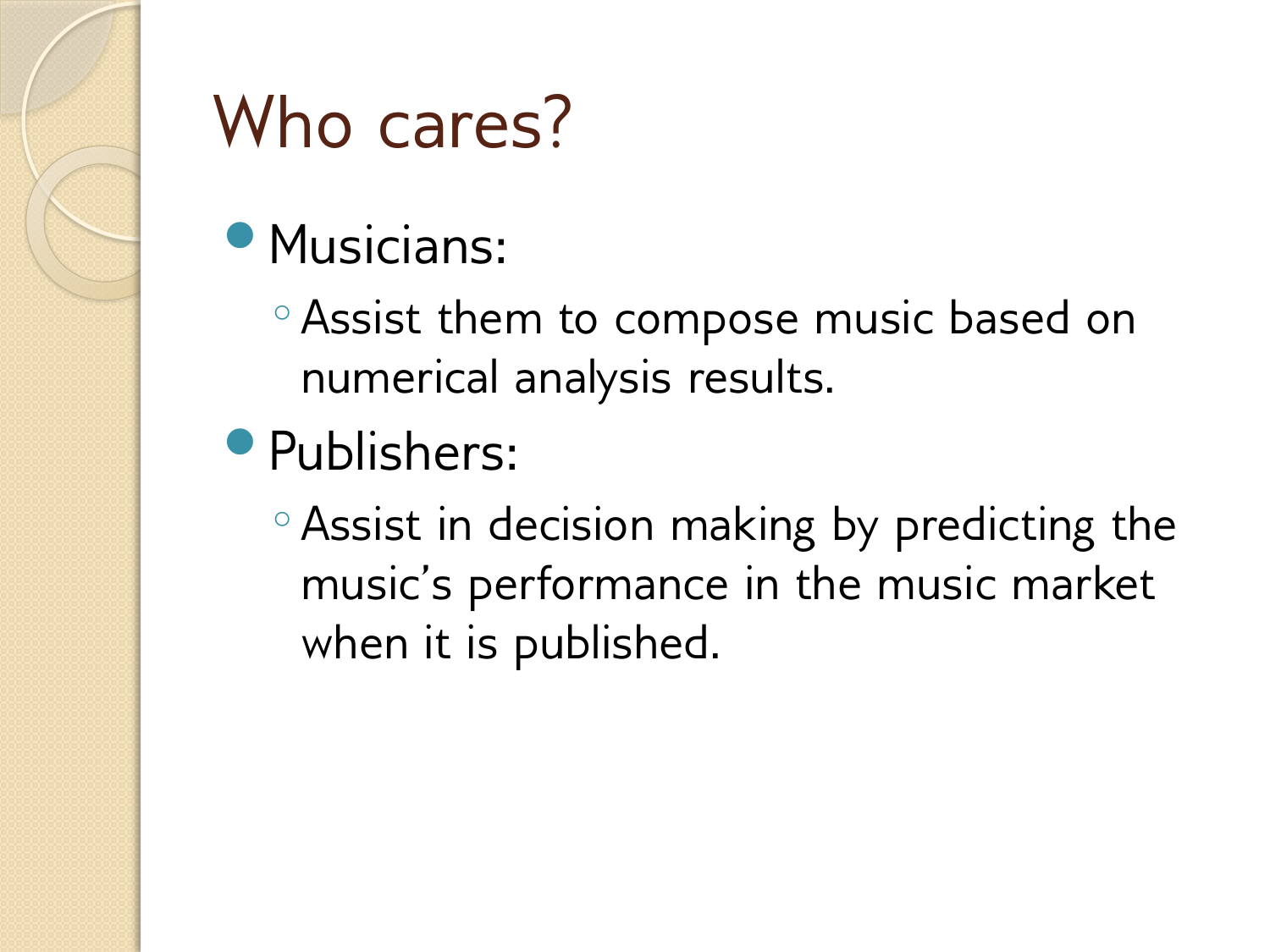

# Who cares?
Musicians:
Assist them to compose music based on numerical analysis results.
Publishers:
Assist in decision making by predicting the music’s performance in the music market when it is published.